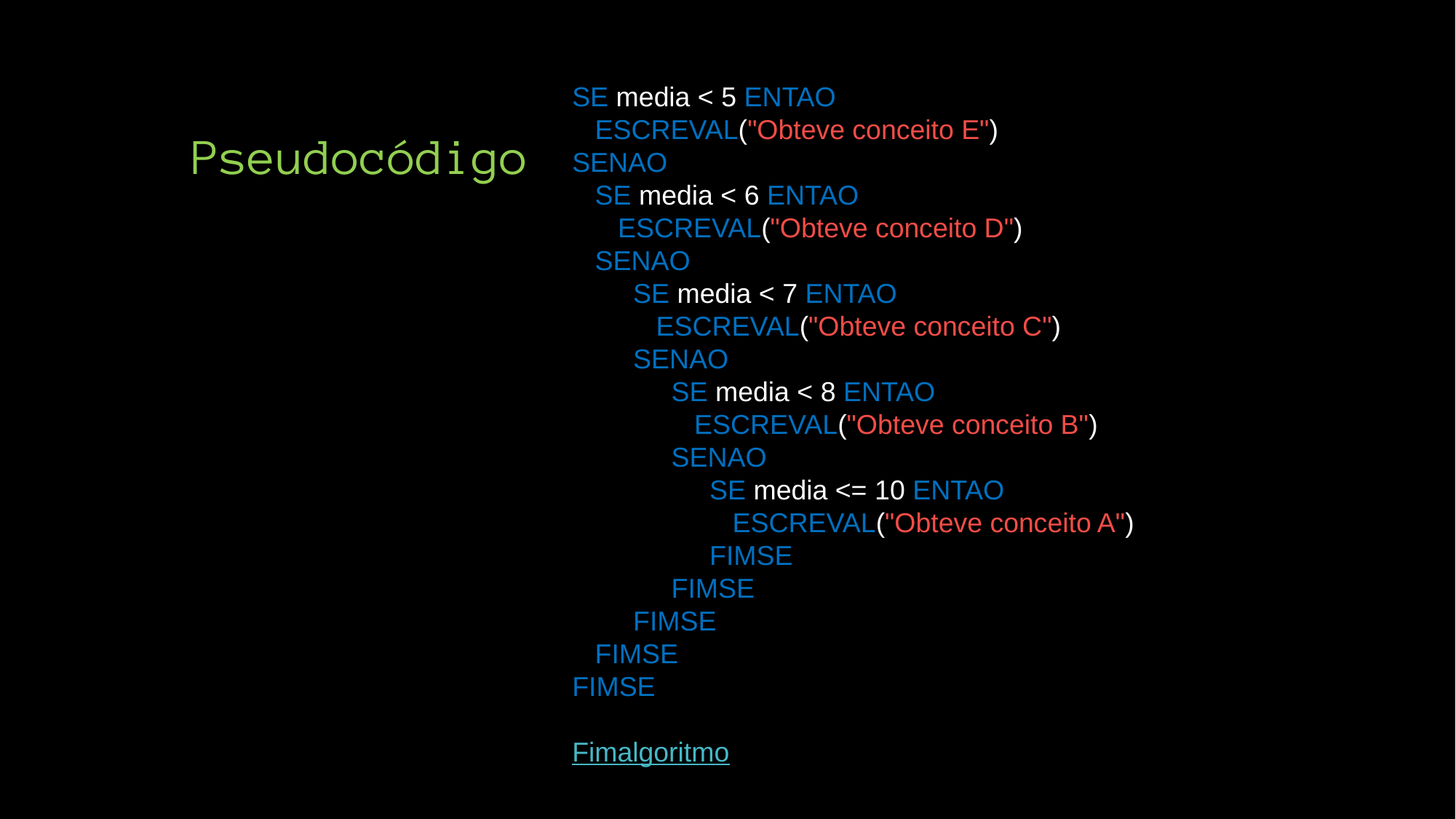

# Pseudocódigo
SE media < 5 ENTAO
   ESCREVAL("Obteve conceito E")
SENAO
   SE media < 6 ENTAO
      ESCREVAL("Obteve conceito D")
   SENAO
        SE media < 7 ENTAO
           ESCREVAL("Obteve conceito C")
        SENAO
             SE media < 8 ENTAO
                ESCREVAL("Obteve conceito B")
             SENAO
                  SE media <= 10 ENTAO
                     ESCREVAL("Obteve conceito A")
                  FIMSE
             FIMSE
        FIMSE
   FIMSE
FIMSE

Fimalgoritmo